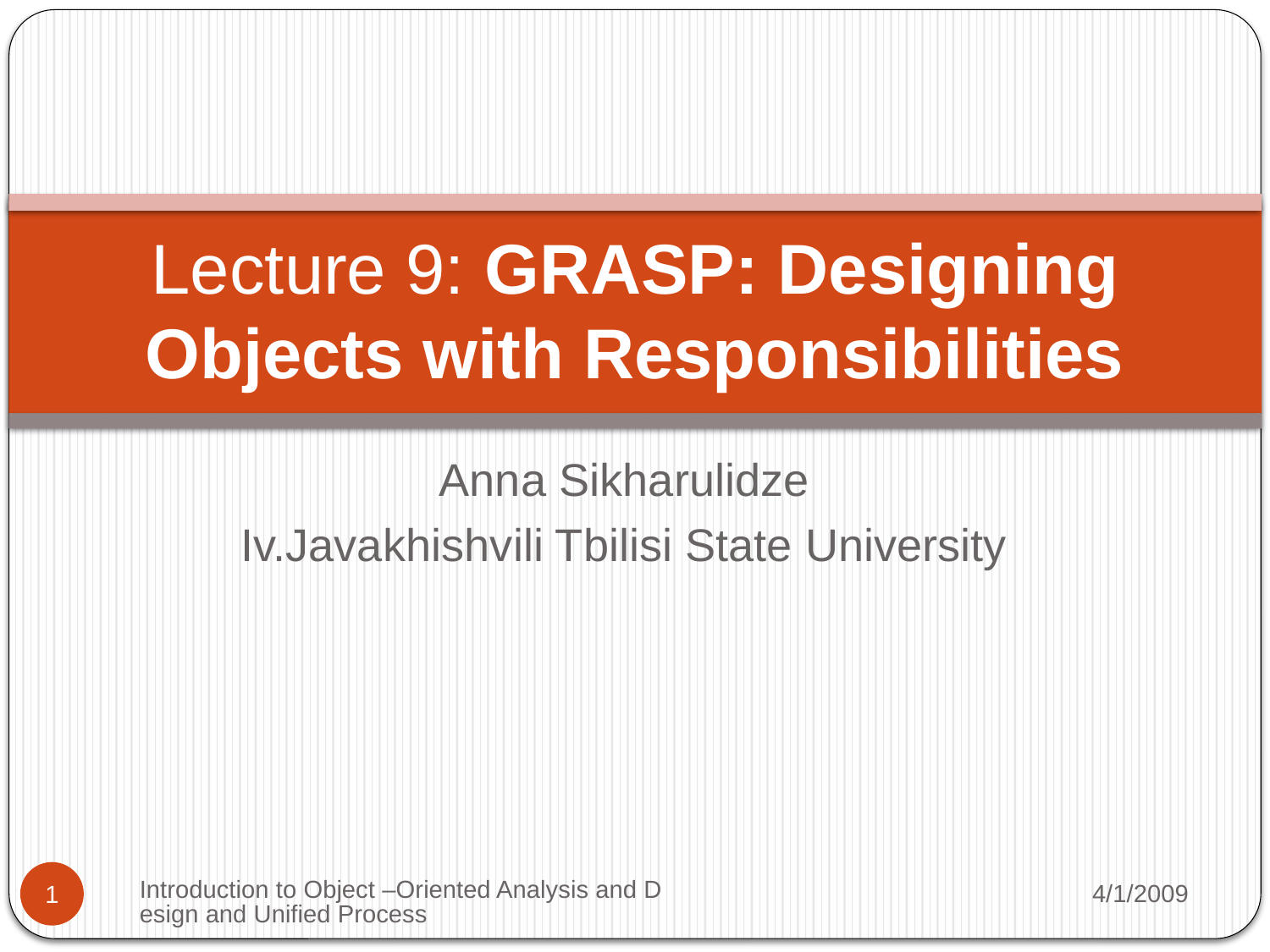

# Lecture 9: GRASP: Designing Objects with Responsibilities
Anna Sikharulidze
Iv.Javakhishvili Tbilisi State University
Introduction to Object –Oriented Analysis and Design and Unified Process
4/1/2009
1